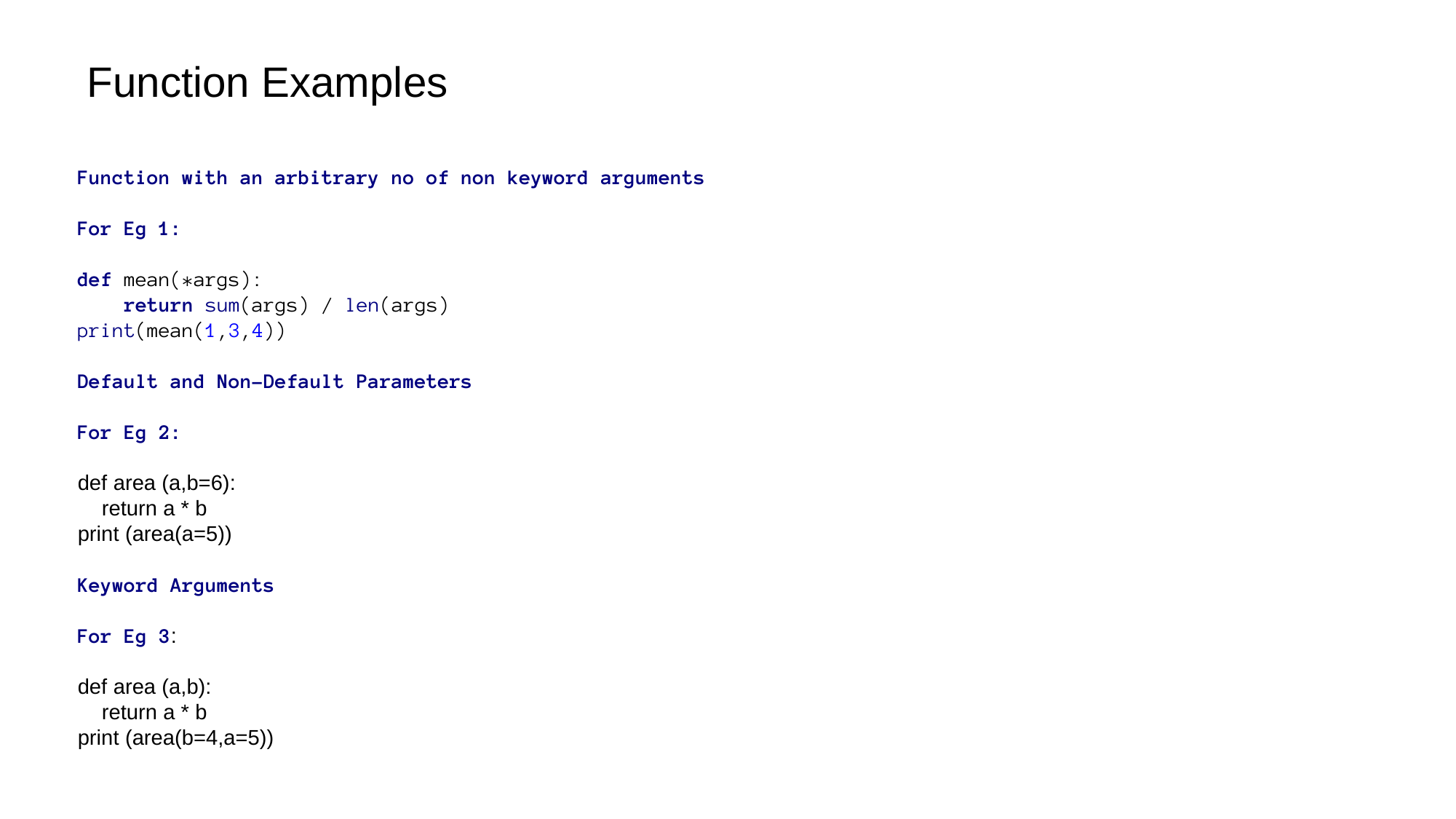

# Function Examples
Function with an arbitrary no of non keyword arguments

For Eg 1:

def mean(*args):
    return sum(args) / len(args)
print(mean(1,3,4))

Default and Non-Default Parameters

For Eg 2:

def area (a,b=6):
    return a * b
print (area(a=5))

Keyword Arguments

For Eg 3:

def area (a,b):
    return a * b
print (area(b=4,a=5))